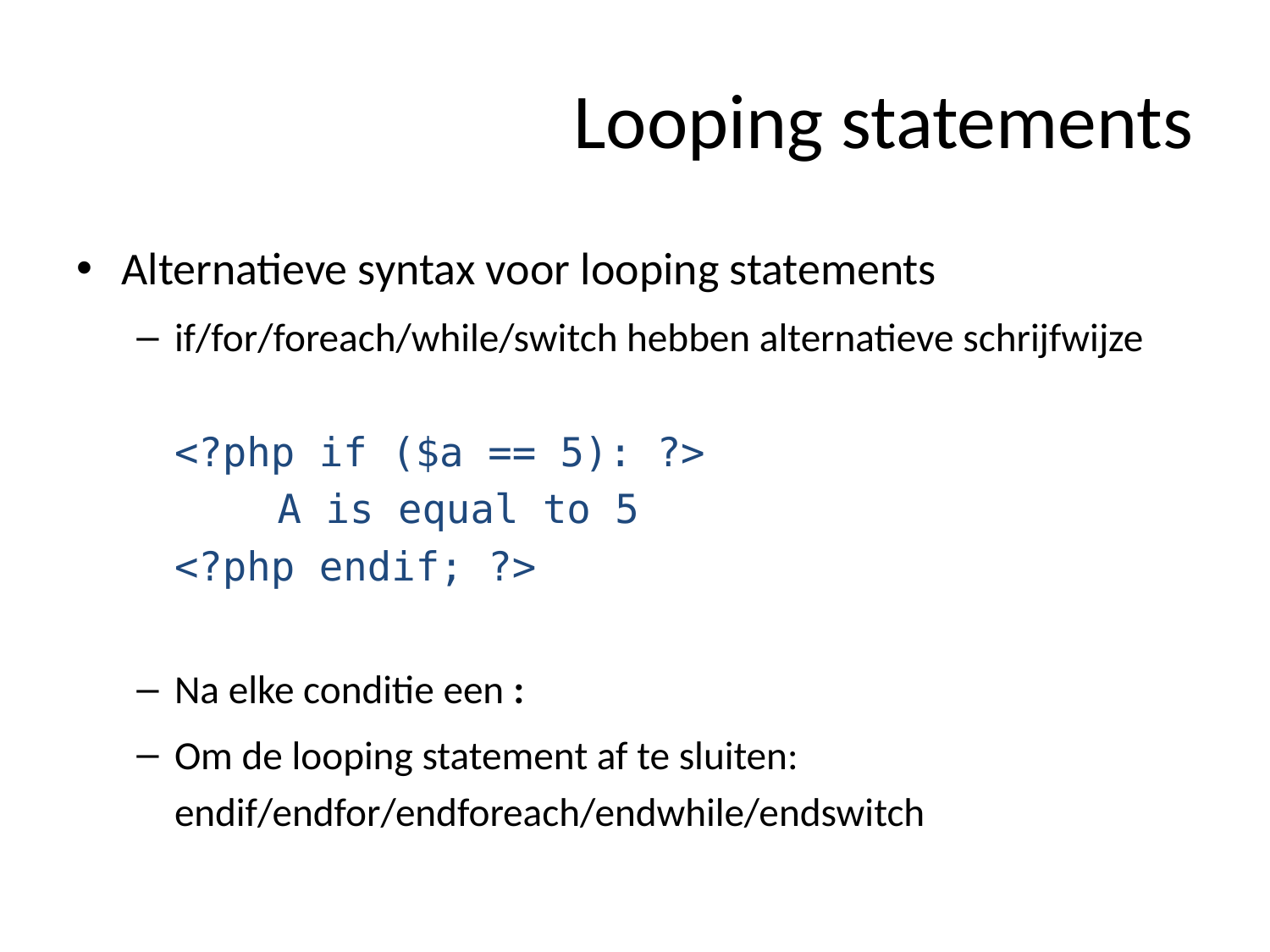

# Looping statements
Alternatieve syntax voor looping statements
if/for/foreach/while/switch hebben alternatieve schrijfwijze
<?php if ($a == 5): ?>
		A is equal to 5
<?php endif; ?>
Na elke conditie een :
Om de looping statement af te sluiten: endif/endfor/endforeach/endwhile/endswitch